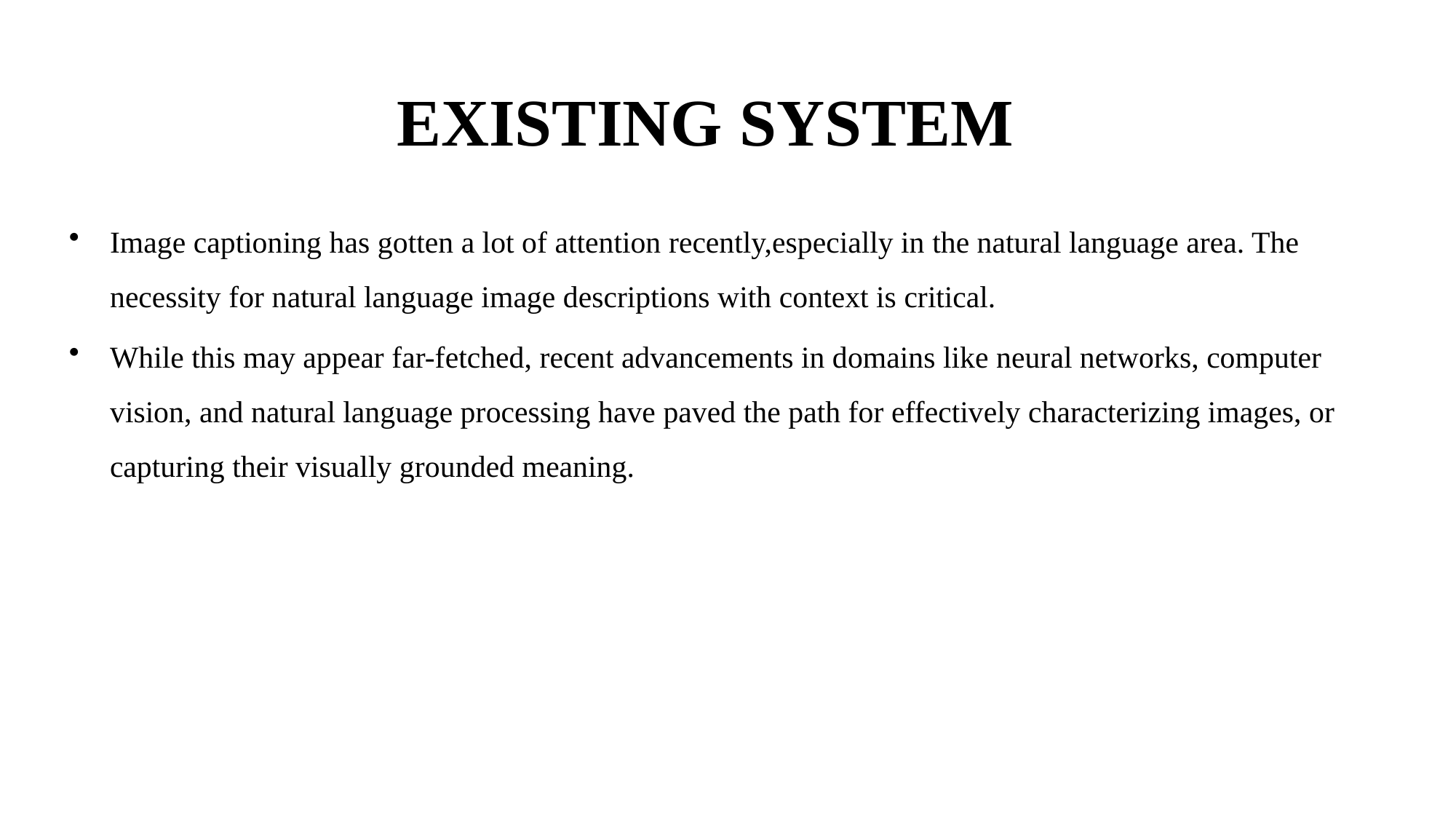

# EXISTING SYSTEM
Image captioning has gotten a lot of attention recently,especially in the natural language area. The necessity for natural language image descriptions with context is critical.
While this may appear far-fetched, recent advancements in domains like neural networks, computer vision, and natural language processing have paved the path for effectively characterizing images, or capturing their visually grounded meaning.